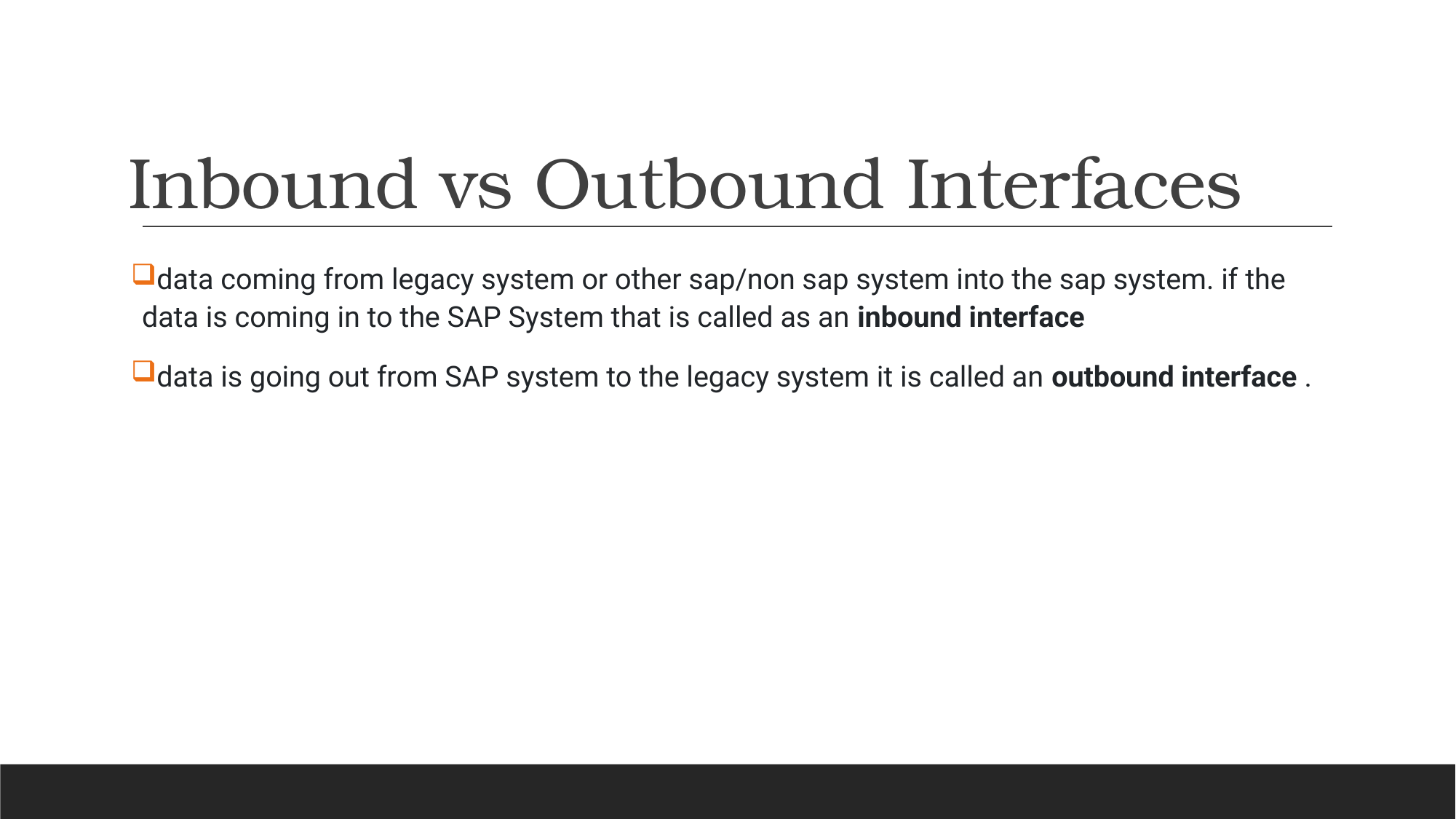

# Inbound vs Outbound Interfaces
data coming from legacy system or other sap/non sap system into the sap system. if the data is coming in to the SAP System that is called as an inbound interface
data is going out from SAP system to the legacy system it is called an outbound interface .